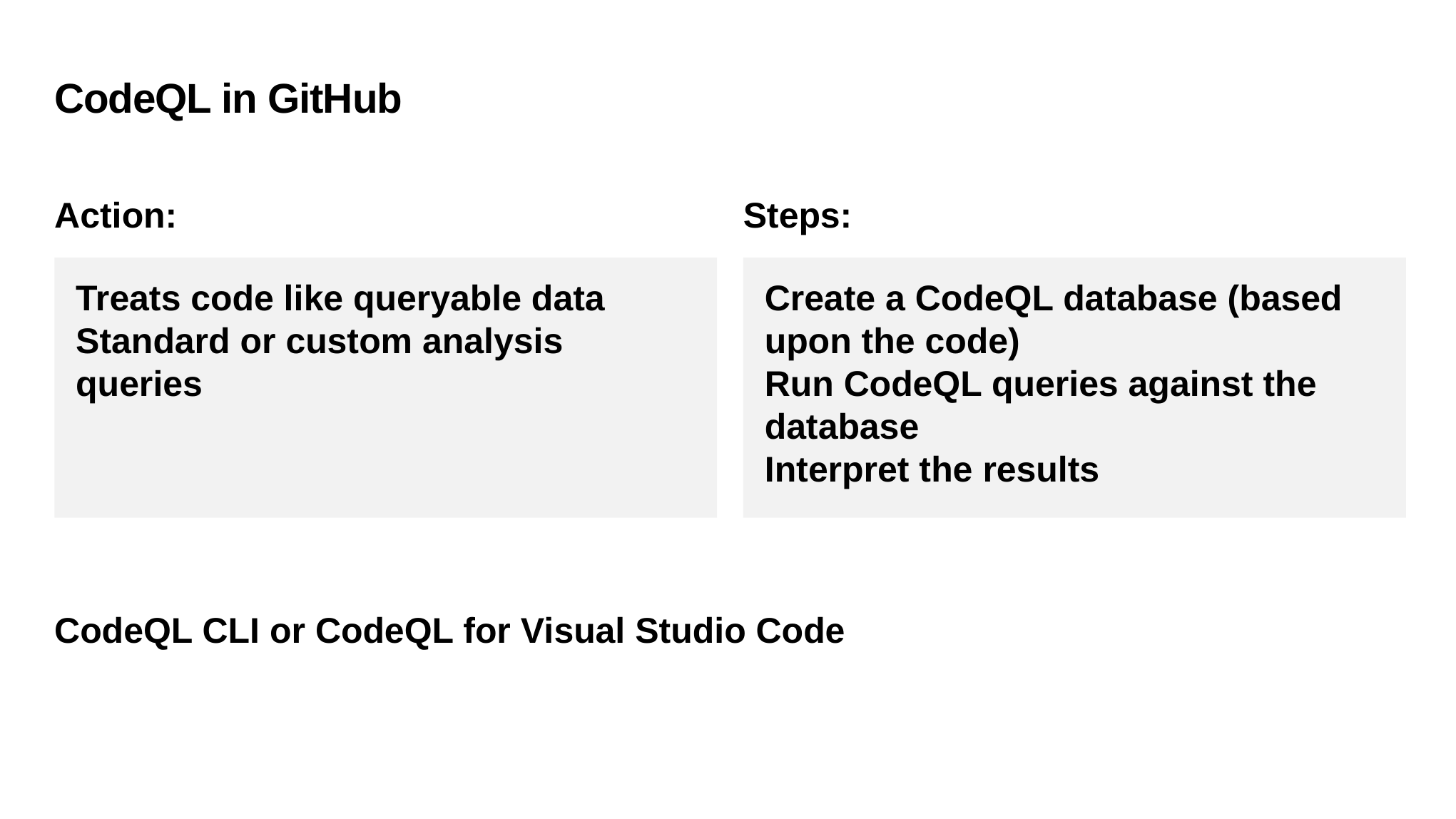

# CodeQL in GitHub
Action:
Steps:
Treats code like queryable data
Standard or custom analysis queries
Create a CodeQL database (based upon the code)
Run CodeQL queries against the database
Interpret the results
CodeQL CLI or CodeQL for Visual Studio Code